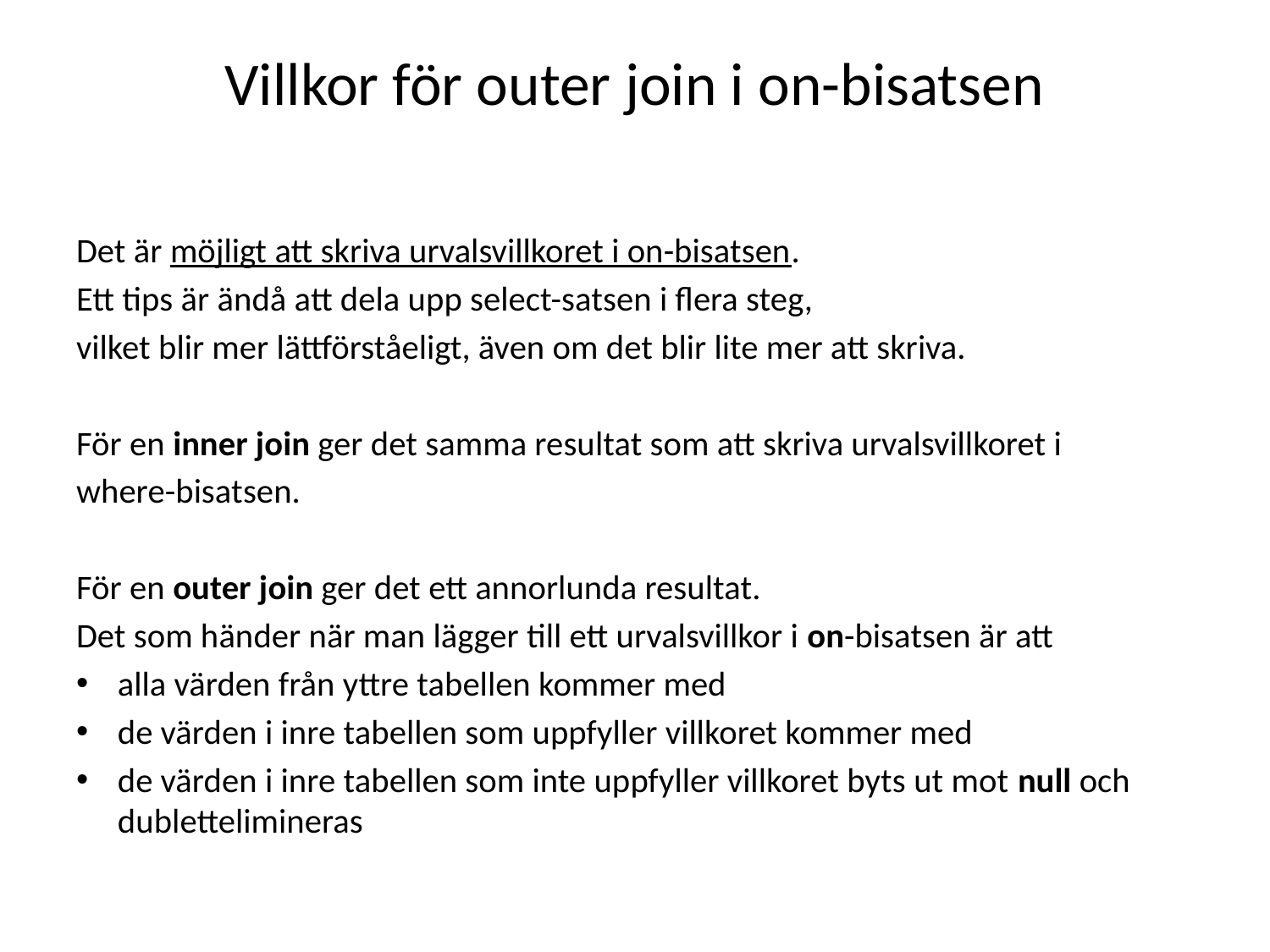

# Villkor för outer join i on-bisatsen
Det är möjligt att skriva urvalsvillkoret i on-bisatsen.
Ett tips är ändå att dela upp select-satsen i flera steg,
vilket blir mer lättförståeligt, även om det blir lite mer att skriva.

För en inner join ger det samma resultat som att skriva urvalsvillkoret i
where-bisatsen.

För en outer join ger det ett annorlunda resultat.
Det som händer när man lägger till ett urvalsvillkor i on-bisatsen är att
alla värden från yttre tabellen kommer med
de värden i inre tabellen som uppfyller villkoret kommer med
de värden i inre tabellen som inte uppfyller villkoret byts ut mot null och  dublettelimineras